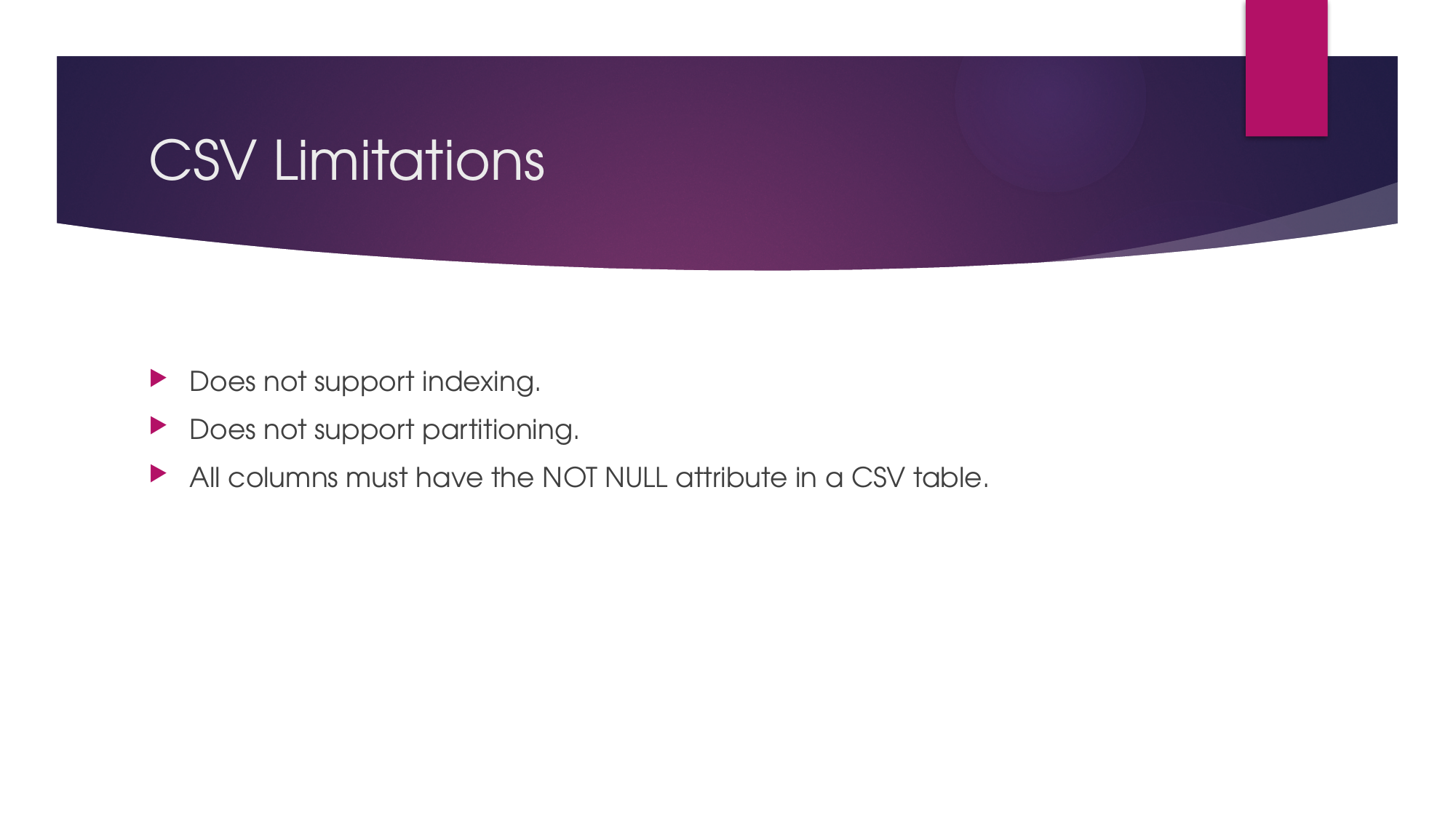

# CSV Limitations

Does not support indexing.
Does not support partitioning.
All columns must have the NOT NULL attribute in a CSV table.